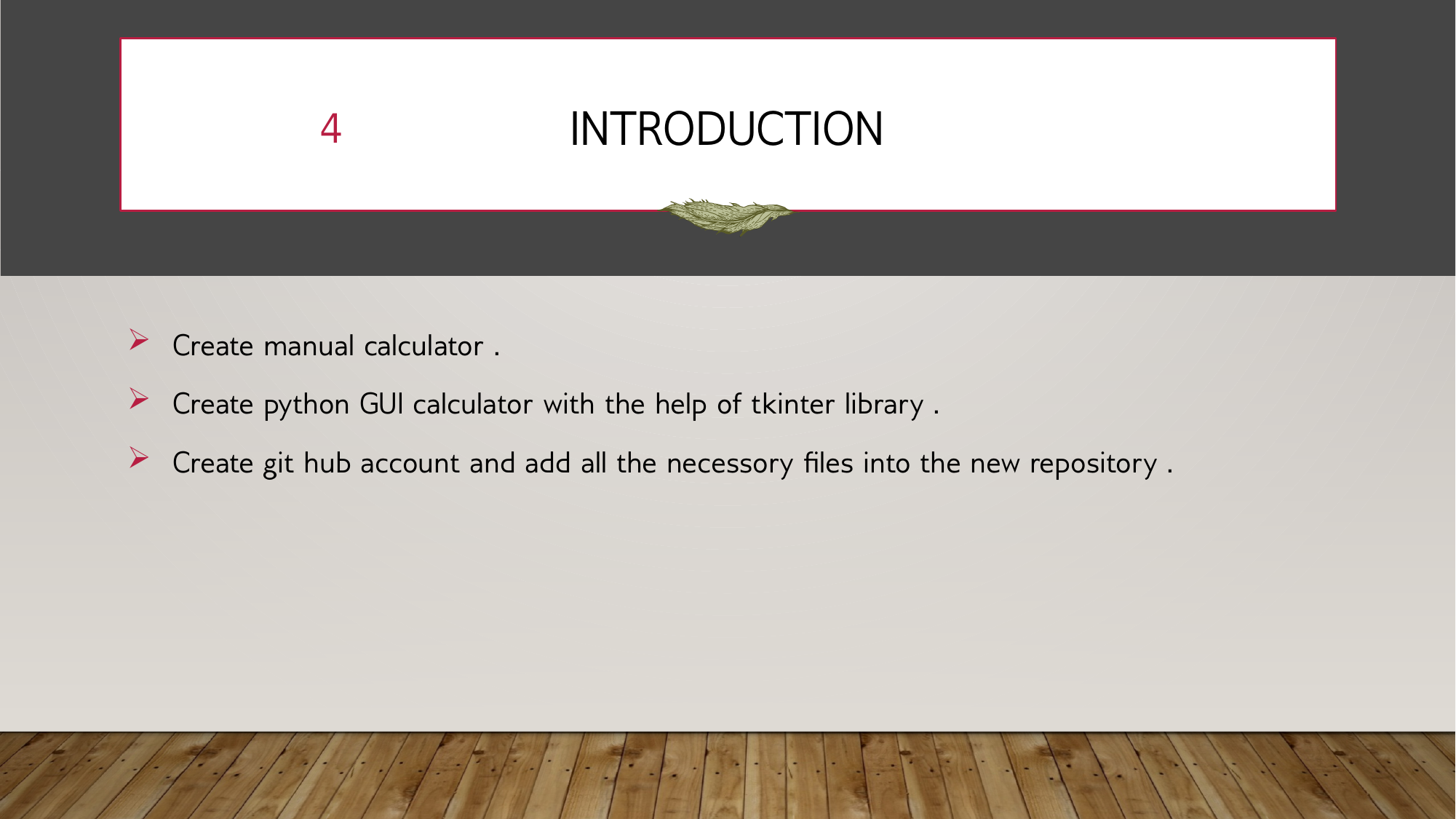

# INTRODUCTION
4
  Create manual calculator .
  Create python GUI calculator with the help of tkinter library .
  Create git hub account and add all the necessory files into the new repository .